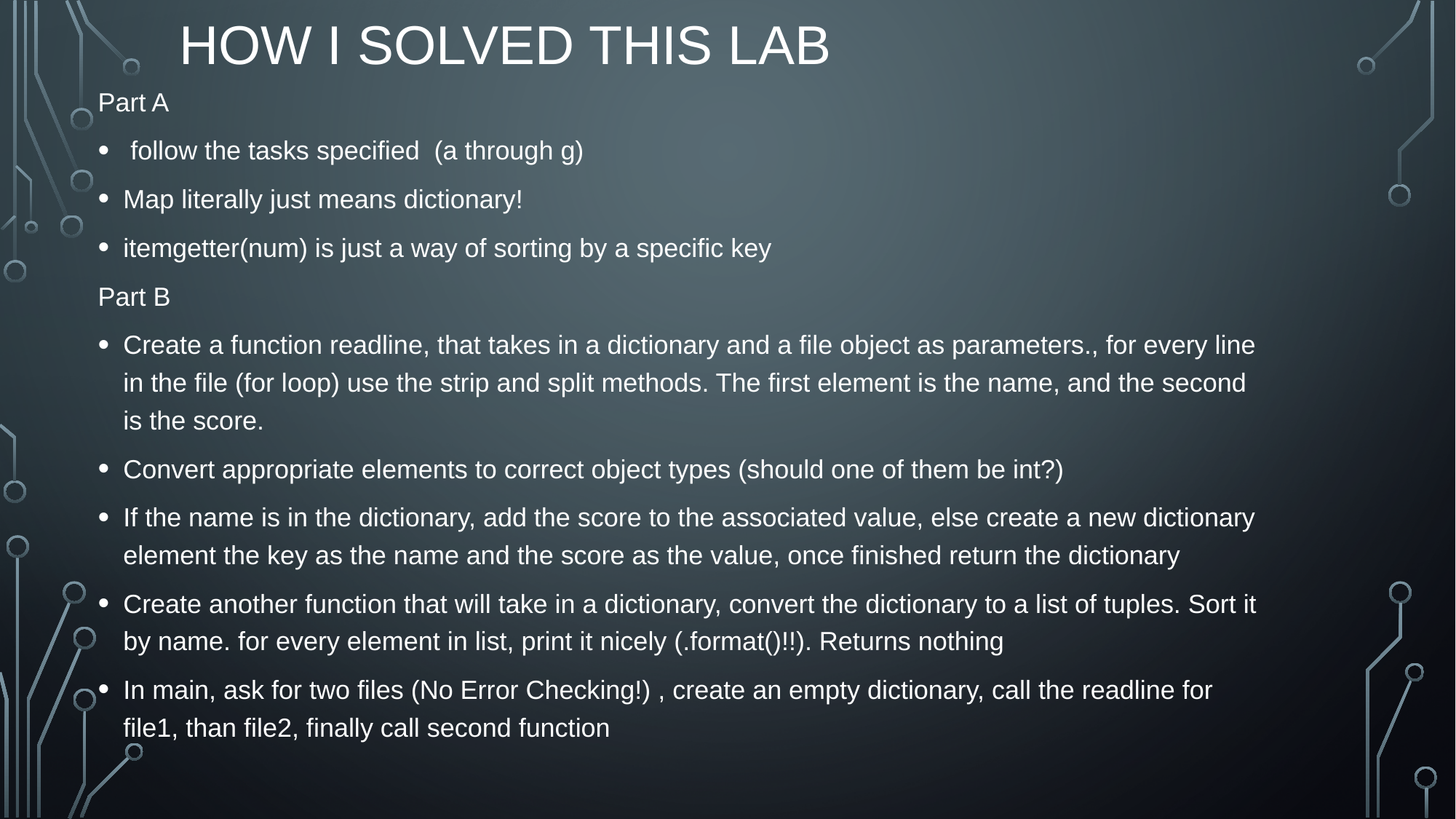

# How I solved This lab
Part A
 follow the tasks specified  (a through g)
Map literally just means dictionary!
itemgetter(num) is just a way of sorting by a specific key
Part B
Create a function readline, that takes in a dictionary and a file object as parameters., for every line in the file (for loop) use the strip and split methods. The first element is the name, and the second is the score.
Convert appropriate elements to correct object types (should one of them be int?)
If the name is in the dictionary, add the score to the associated value, else create a new dictionary element the key as the name and the score as the value, once finished return the dictionary
Create another function that will take in a dictionary, convert the dictionary to a list of tuples. Sort it by name. for every element in list, print it nicely (.format()!!). Returns nothing
In main, ask for two files (No Error Checking!) , create an empty dictionary, call the readline for file1, than file2, finally call second function